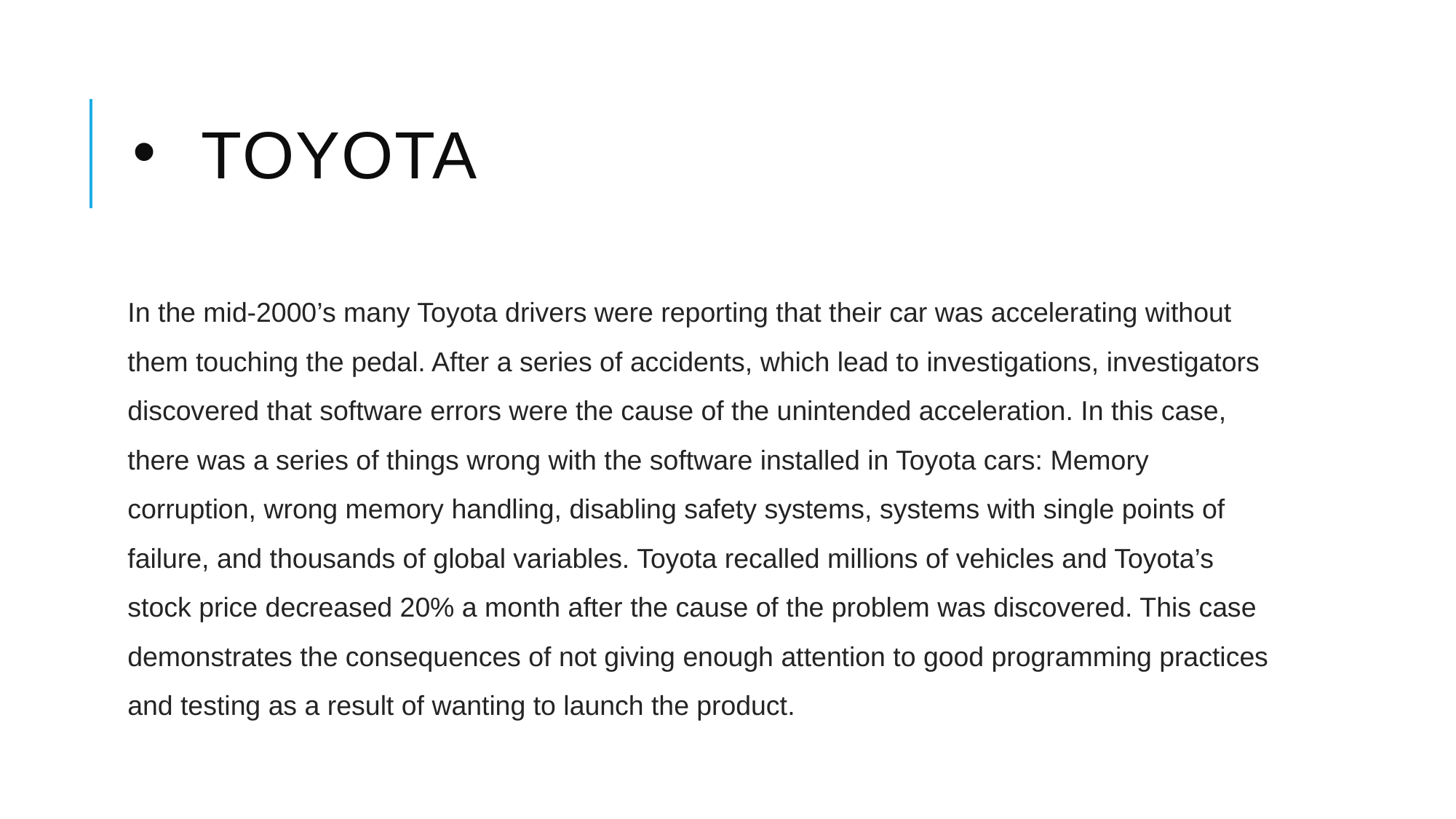

# Toyota
In the mid-2000’s many Toyota drivers were reporting that their car was accelerating without them touching the pedal. After a series of accidents, which lead to investigations, investigators discovered that software errors were the cause of the unintended acceleration. In this case, there was a series of things wrong with the software installed in Toyota cars: Memory corruption, wrong memory handling, disabling safety systems, systems with single points of failure, and thousands of global variables. Toyota recalled millions of vehicles and Toyota’s stock price decreased 20% a month after the cause of the problem was discovered. This case demonstrates the consequences of not giving enough attention to good programming practices and testing as a result of wanting to launch the product.